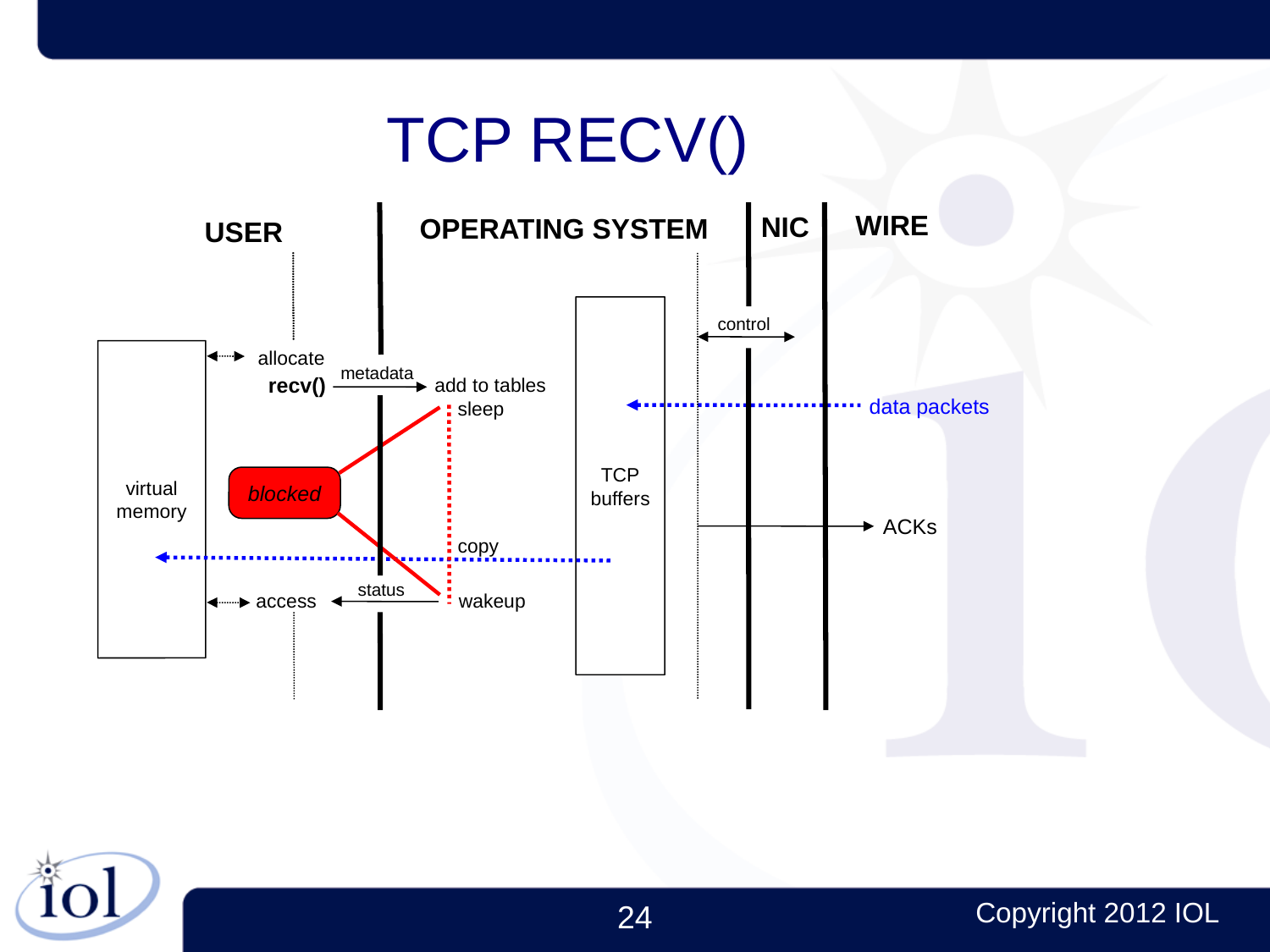

TCP RECV()
WIRE
NIC
OPERATING SYSTEM

USER

TCP
buffers
control

allocate
virtual
memory

metadata

recv()
add to tables

data packets
sleep

blocked
ACKs

copy

status
access
wakeup